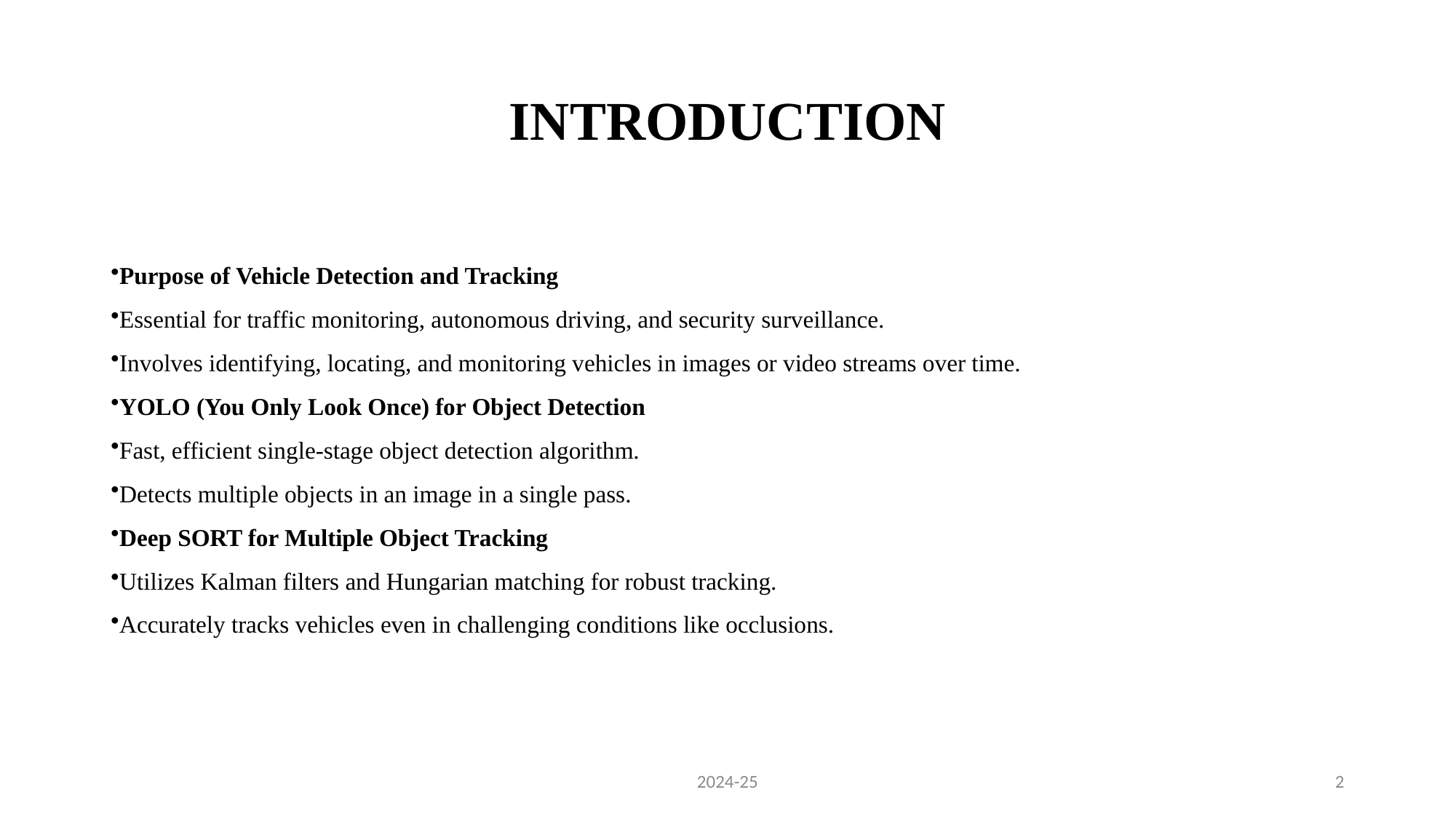

# INTRODUCTION
Purpose of Vehicle Detection and Tracking
Essential for traffic monitoring, autonomous driving, and security surveillance.
Involves identifying, locating, and monitoring vehicles in images or video streams over time.
YOLO (You Only Look Once) for Object Detection
Fast, efficient single-stage object detection algorithm.
Detects multiple objects in an image in a single pass.
Deep SORT for Multiple Object Tracking
Utilizes Kalman filters and Hungarian matching for robust tracking.
Accurately tracks vehicles even in challenging conditions like occlusions.

2024-25
2